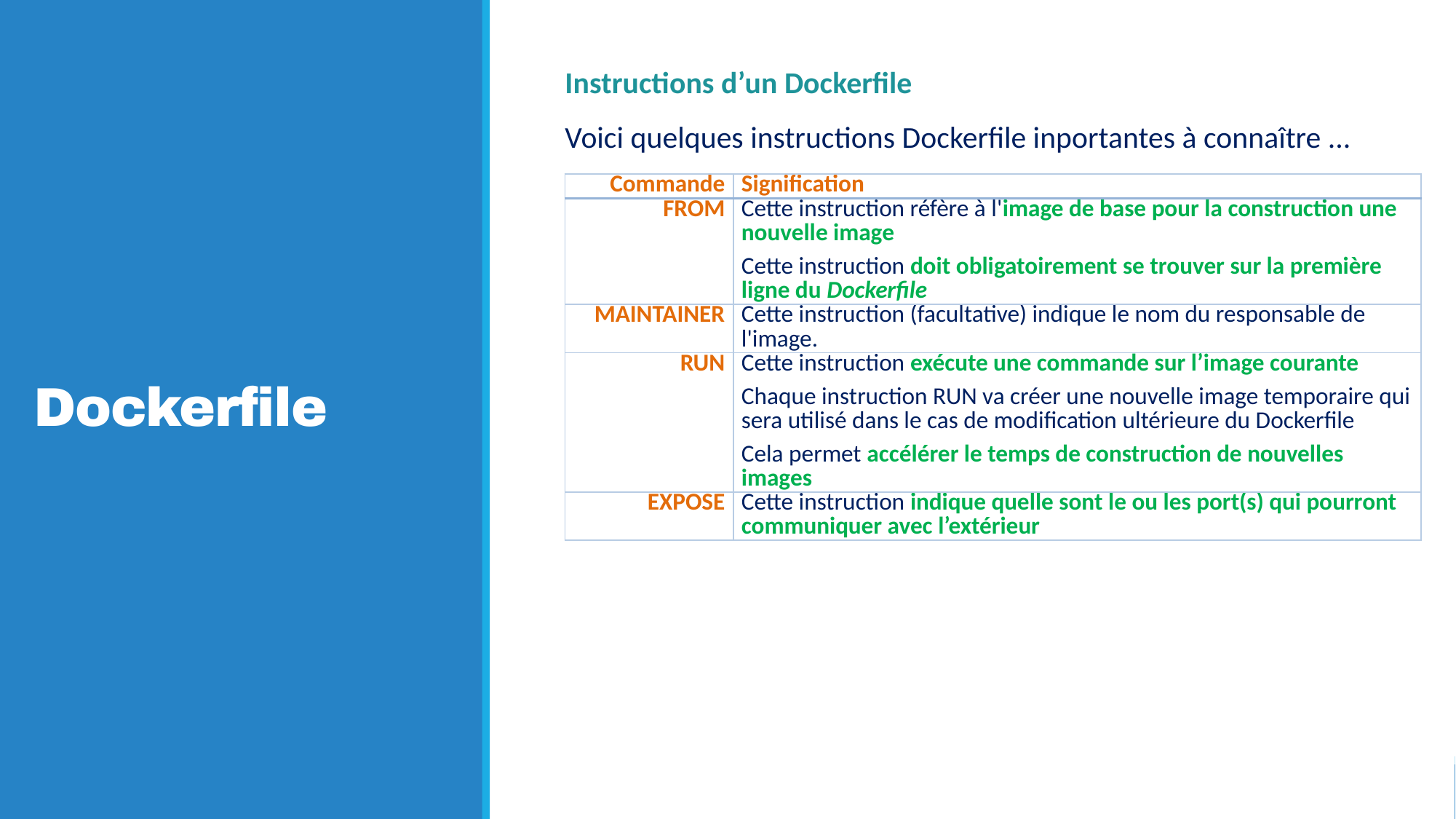

# Dockerfile

Instructions d’un Dockerfile
Voici quelques instructions Dockerfile inportantes à connaître ...

| Commande | Signification |
| --- | --- |
| FROM | Cette instruction réfère à l'image de base pour la construction une nouvelle image Cette instruction doit obligatoirement se trouver sur la première ligne du Dockerfile |
| MAINTAINER | Cette instruction (facultative) indique le nom du responsable de l'image. |
| RUN | Cette instruction exécute une commande sur l’image courante Chaque instruction RUN va créer une nouvelle image temporaire qui sera utilisé dans le cas de modification ultérieure du Dockerfile Cela permet accélérer le temps de construction de nouvelles images |
| EXPOSE | Cette instruction indique quelle sont le ou les port(s) qui pourront communiquer avec l’extérieur |